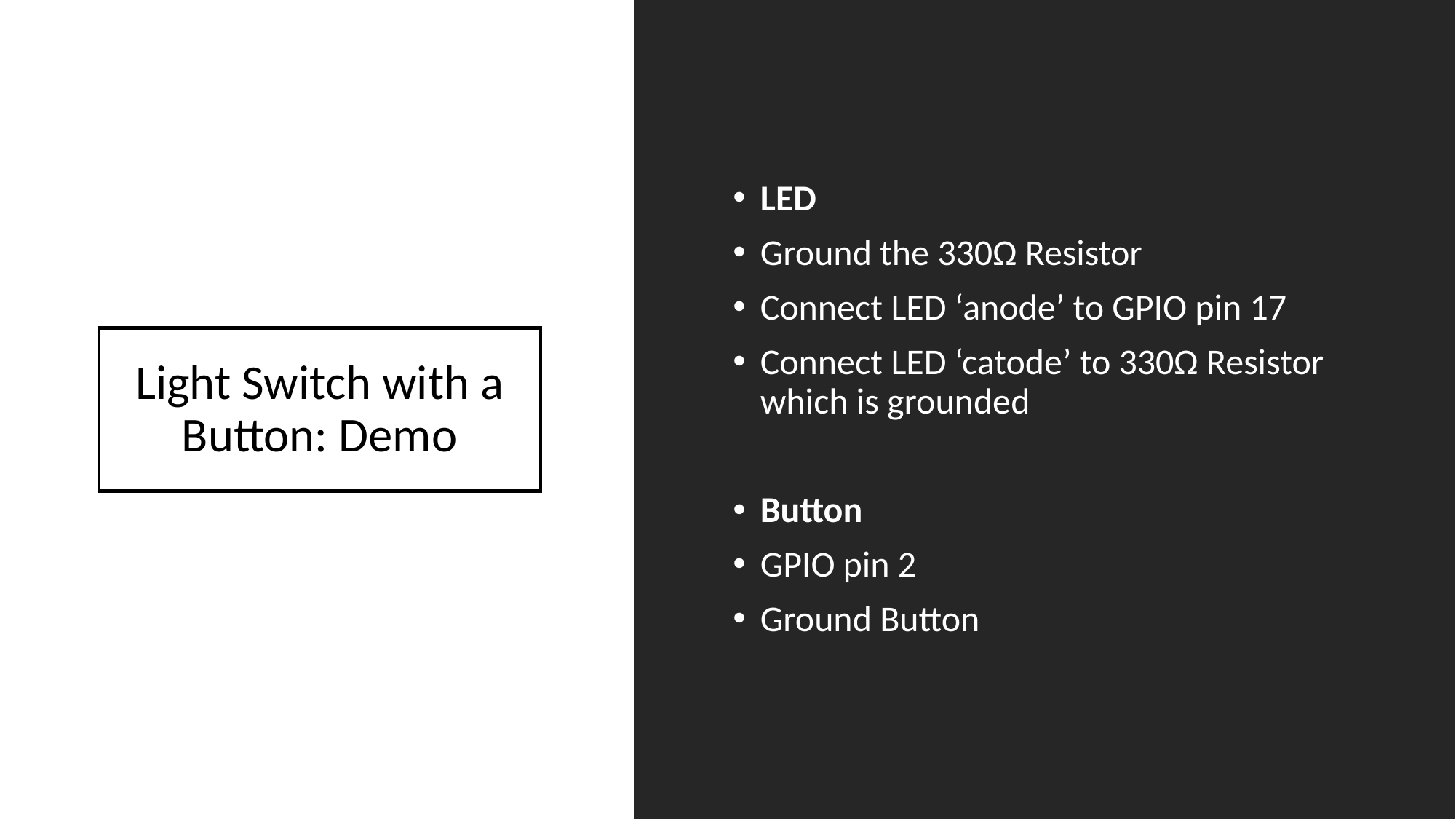

LED
Ground the 330Ω Resistor
Connect LED ‘anode’ to GPIO pin 17
Connect LED ‘catode’ to 330Ω Resistor which is grounded

Button
GPIO pin 2
Ground Button
# Light Switch with a Button: Demo